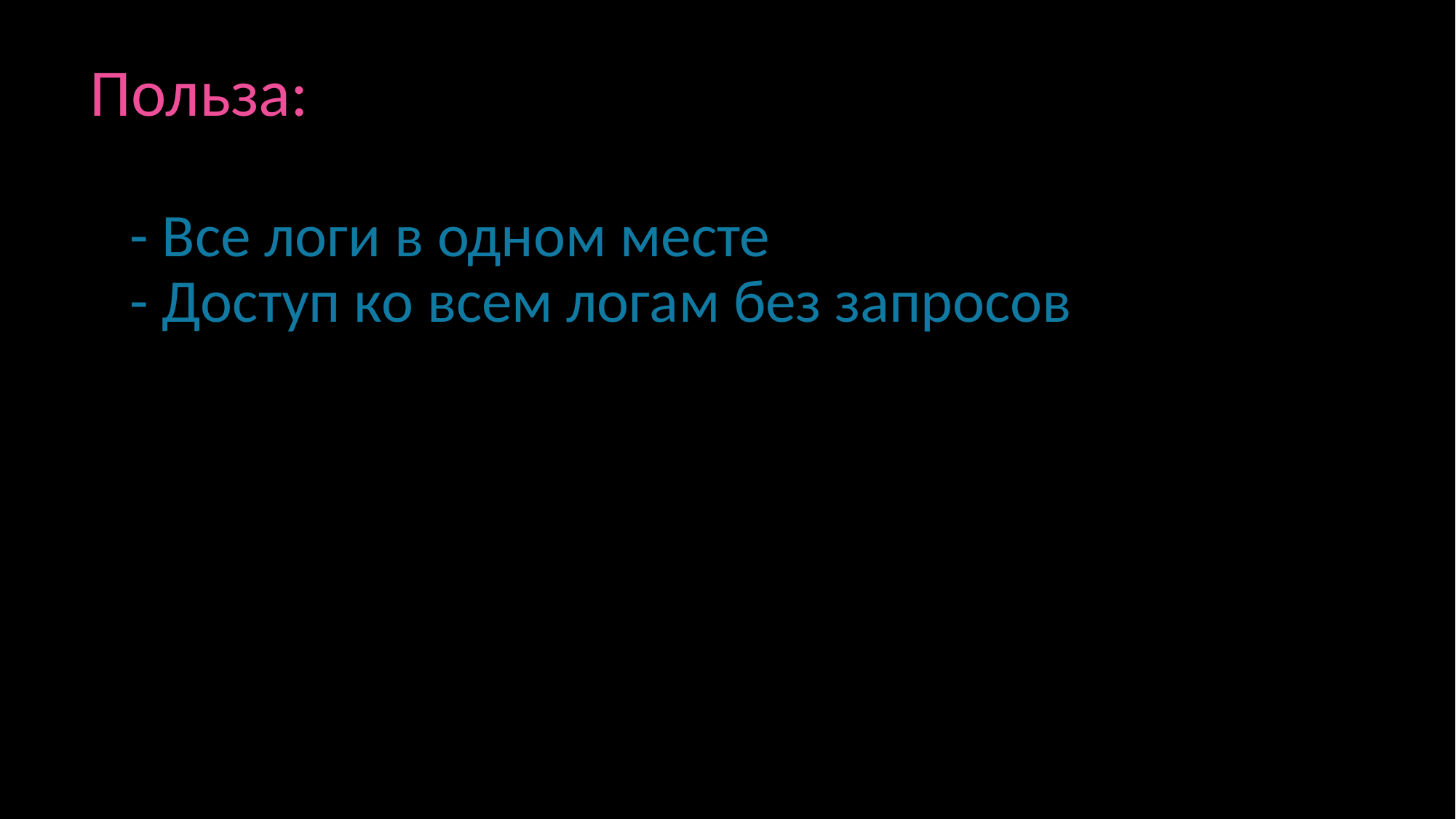

Польза:
- Все логи в одном месте
- Доступ ко всем логам без запросов